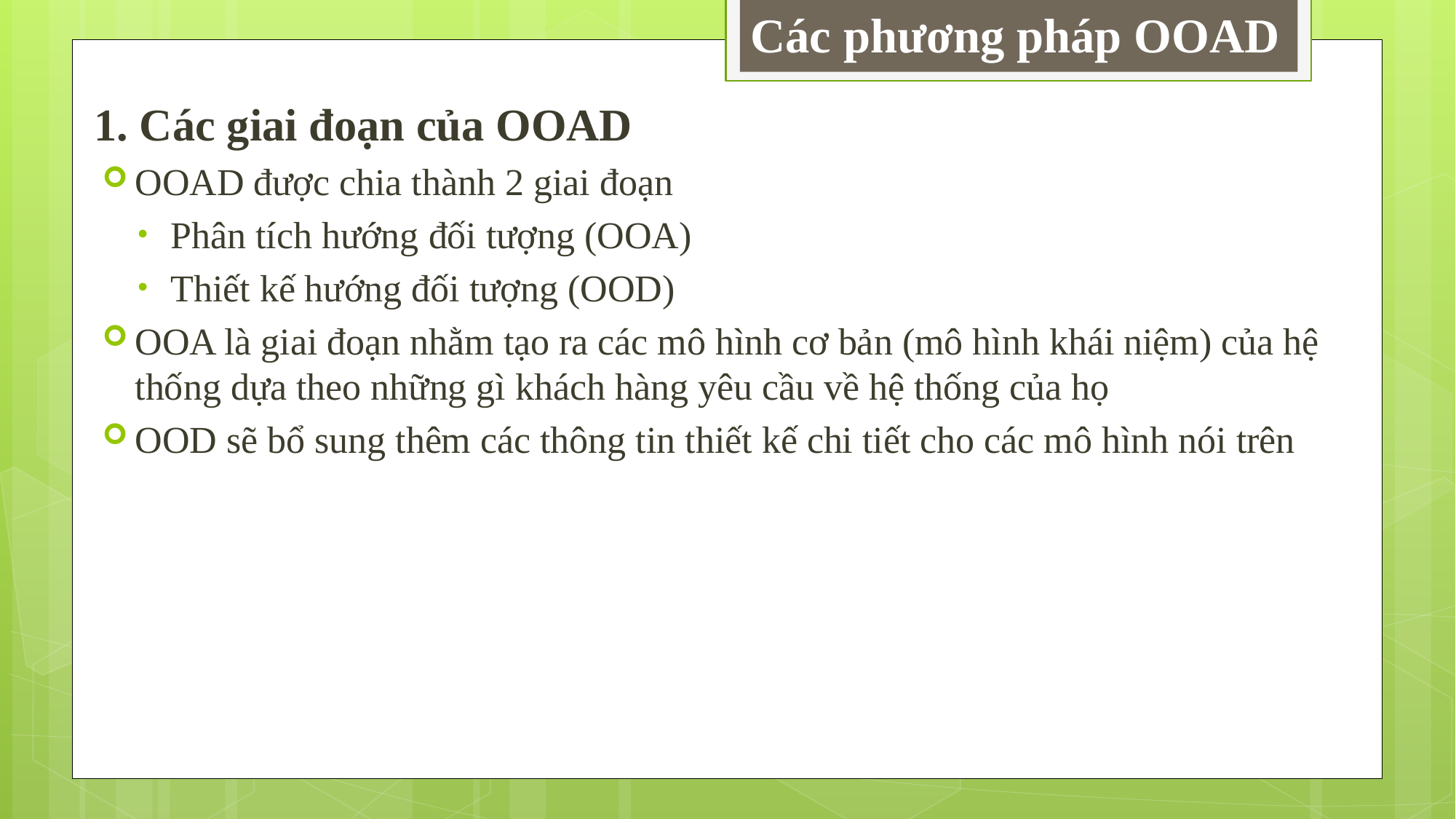

Các phương pháp OOAD
1. Các giai đoạn của OOAD
OOAD được chia thành 2 giai đoạn
Phân tích hướng đối tượng (OOA)
Thiết kế hướng đối tượng (OOD)
OOA là giai đoạn nhằm tạo ra các mô hình cơ bản (mô hình khái niệm) của hệ thống dựa theo những gì khách hàng yêu cầu về hệ thống của họ
OOD sẽ bổ sung thêm các thông tin thiết kế chi tiết cho các mô hình nói trên